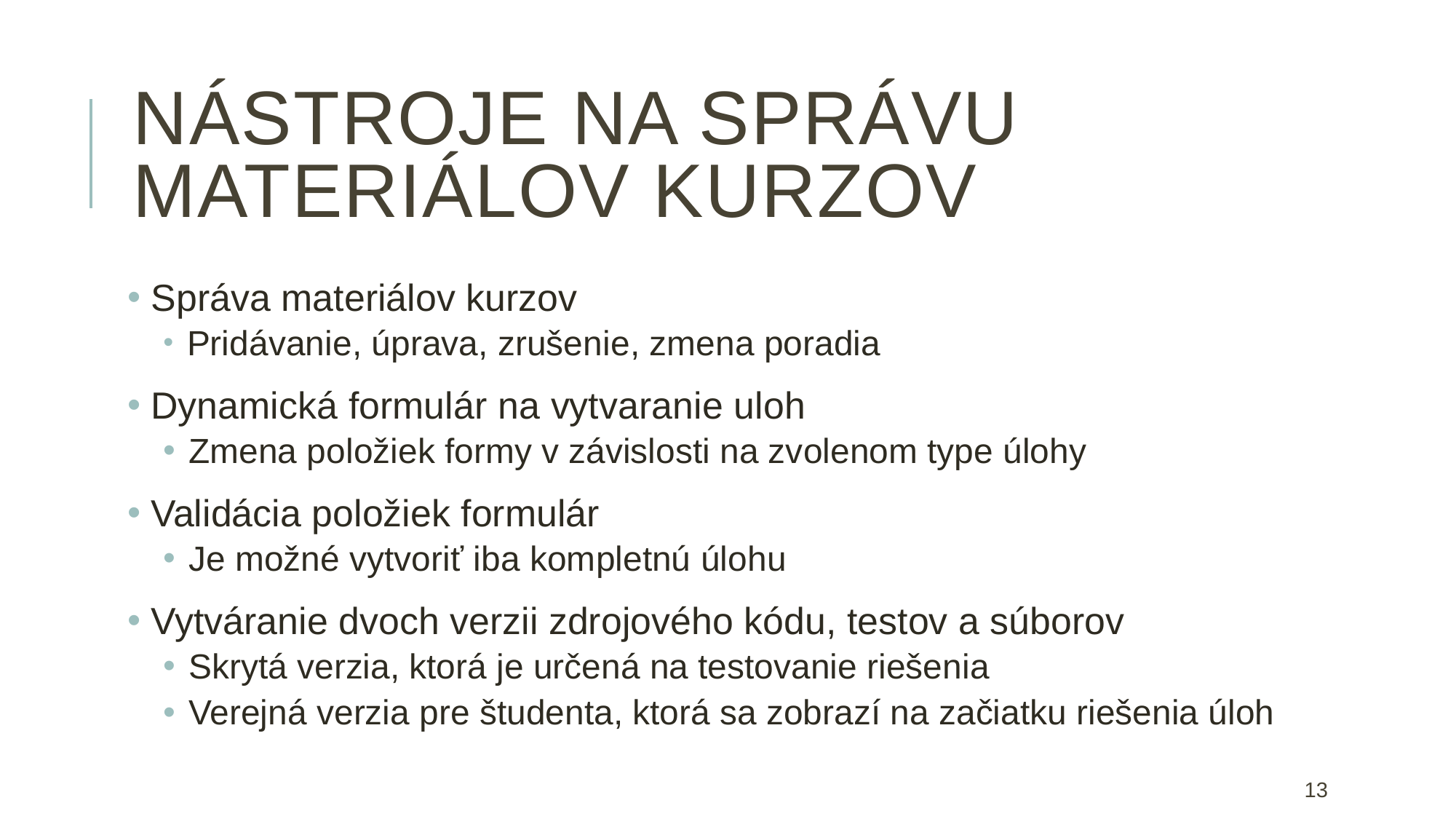

# Nástroje na správu materiálov kurzov
 Správa materiálov kurzov
 Pridávanie, úprava, zrušenie, zmena poradia
 Dynamická formulár na vytvaranie uloh
 Zmena položiek formy v závislosti na zvolenom type úlohy
 Validácia položiek formulár
 Je možné vytvoriť iba kompletnú úlohu
 Vytváranie dvoch verzii zdrojového kódu, testov a súborov
 Skrytá verzia, ktorá je určená na testovanie riešenia
 Verejná verzia pre študenta, ktorá sa zobrazí na začiatku riešenia úloh
13